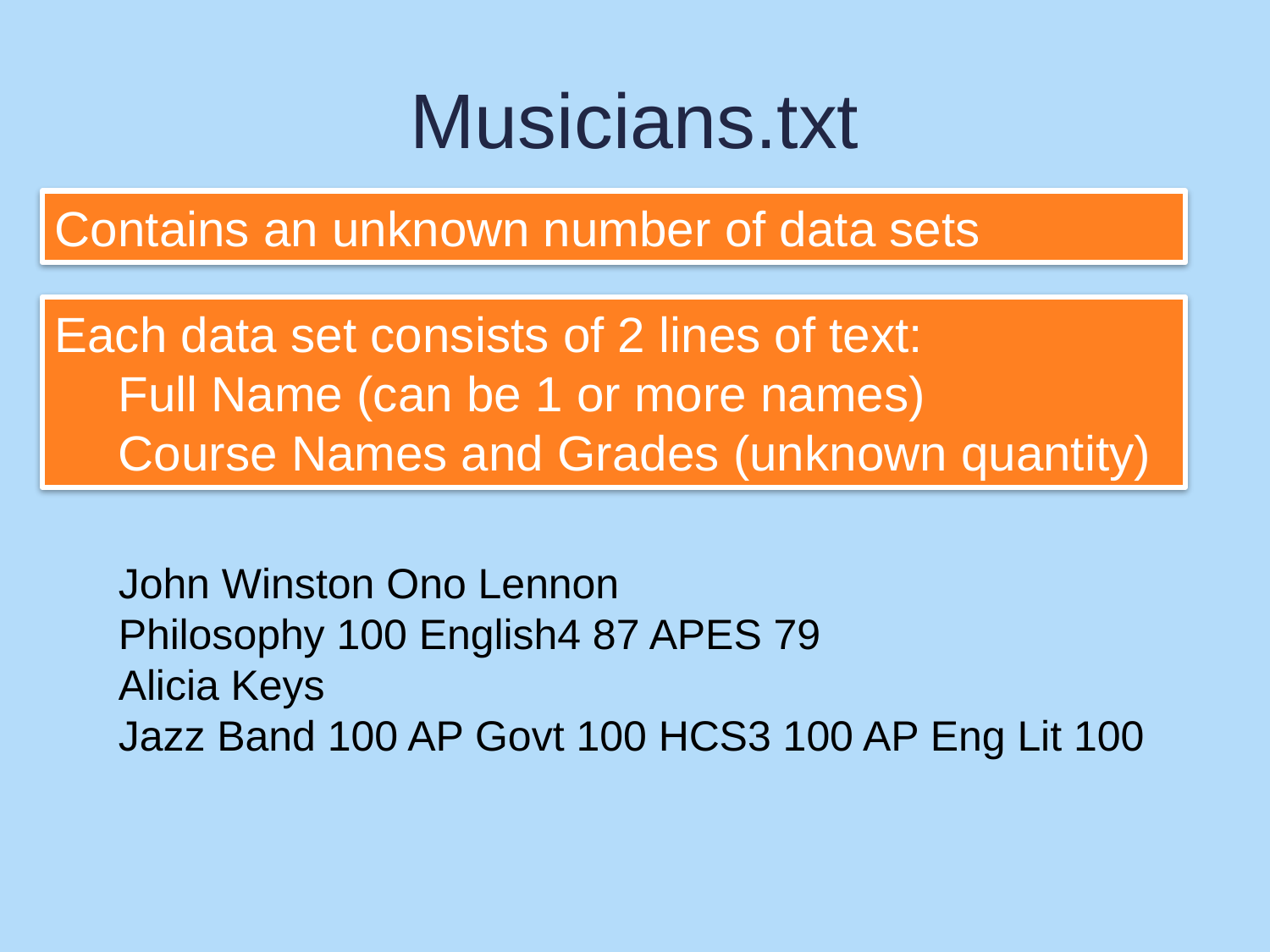

# Musicians.txt
Contains an unknown number of data sets
Each data set consists of 2 lines of text:
Full Name (can be 1 or more names)
Course Names and Grades (unknown quantity)
John Winston Ono Lennon
Philosophy 100 English4 87 APES 79
Alicia Keys
Jazz Band 100 AP Govt 100 HCS3 100 AP Eng Lit 100